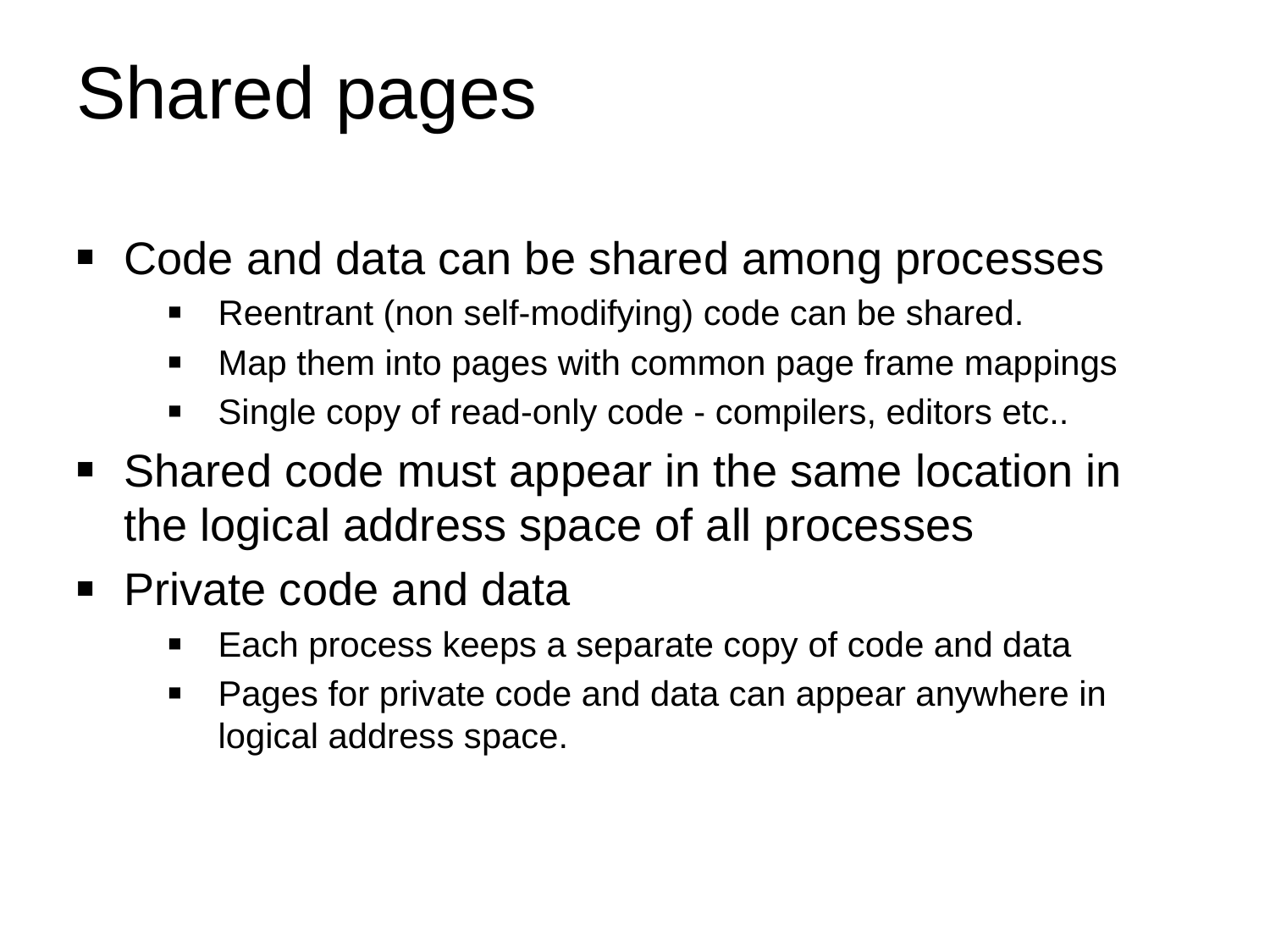

# Shared pages
Code and data can be shared among processes
Reentrant (non self-modifying) code can be shared.
Map them into pages with common page frame mappings
Single copy of read-only code - compilers, editors etc..
Shared code must appear in the same location in the logical address space of all processes
Private code and data
Each process keeps a separate copy of code and data
Pages for private code and data can appear anywhere in logical address space.